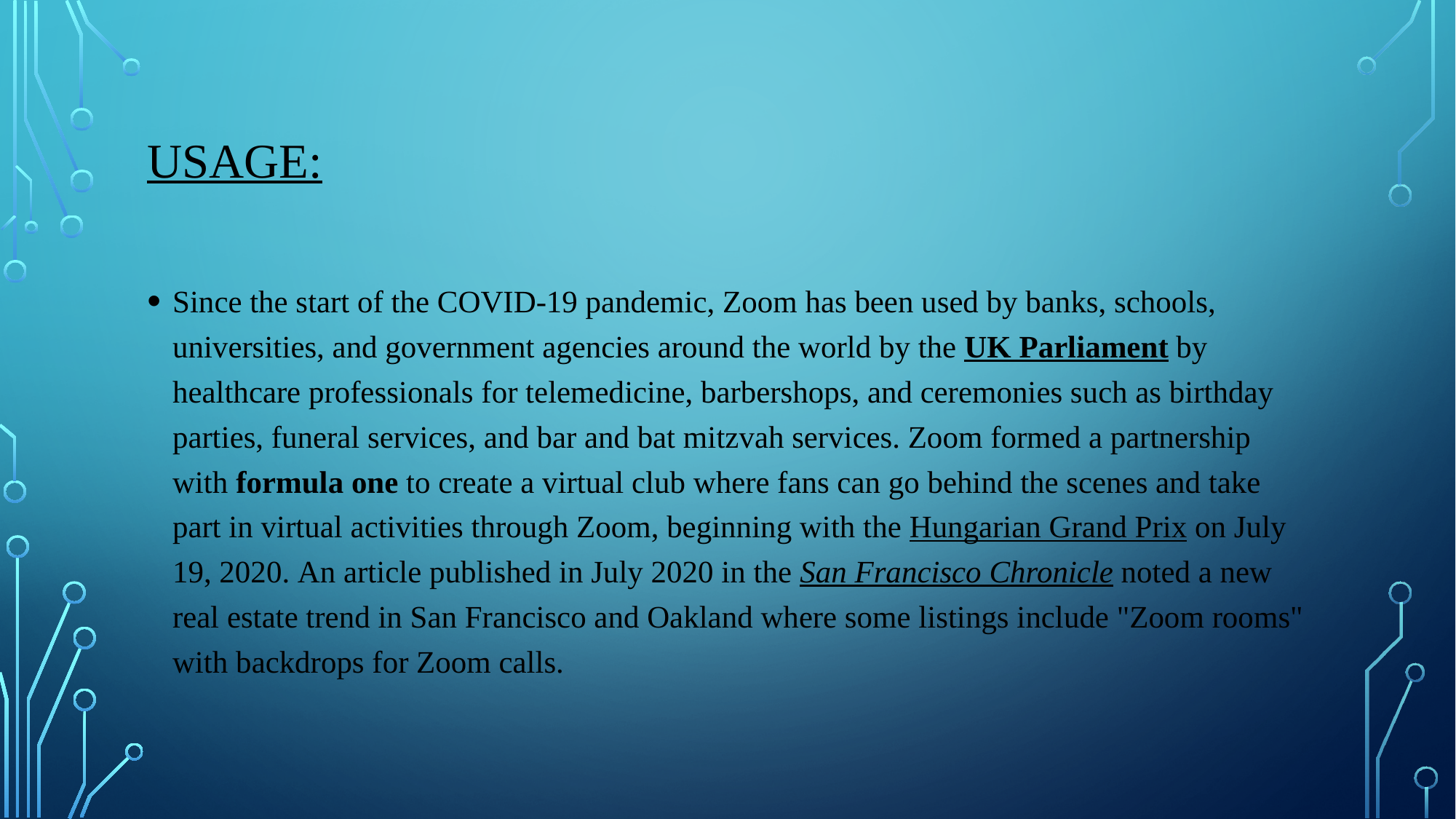

# Usage:
Since the start of the COVID-19 pandemic, Zoom has been used by banks, schools, universities, and government agencies around the world by the UK Parliament by healthcare professionals for telemedicine, barbershops, and ceremonies such as birthday parties, funeral services, and bar and bat mitzvah services. Zoom formed a partnership with formula one to create a virtual club where fans can go behind the scenes and take part in virtual activities through Zoom, beginning with the Hungarian Grand Prix on July 19, 2020. An article published in July 2020 in the San Francisco Chronicle noted a new real estate trend in San Francisco and Oakland where some listings include "Zoom rooms" with backdrops for Zoom calls.